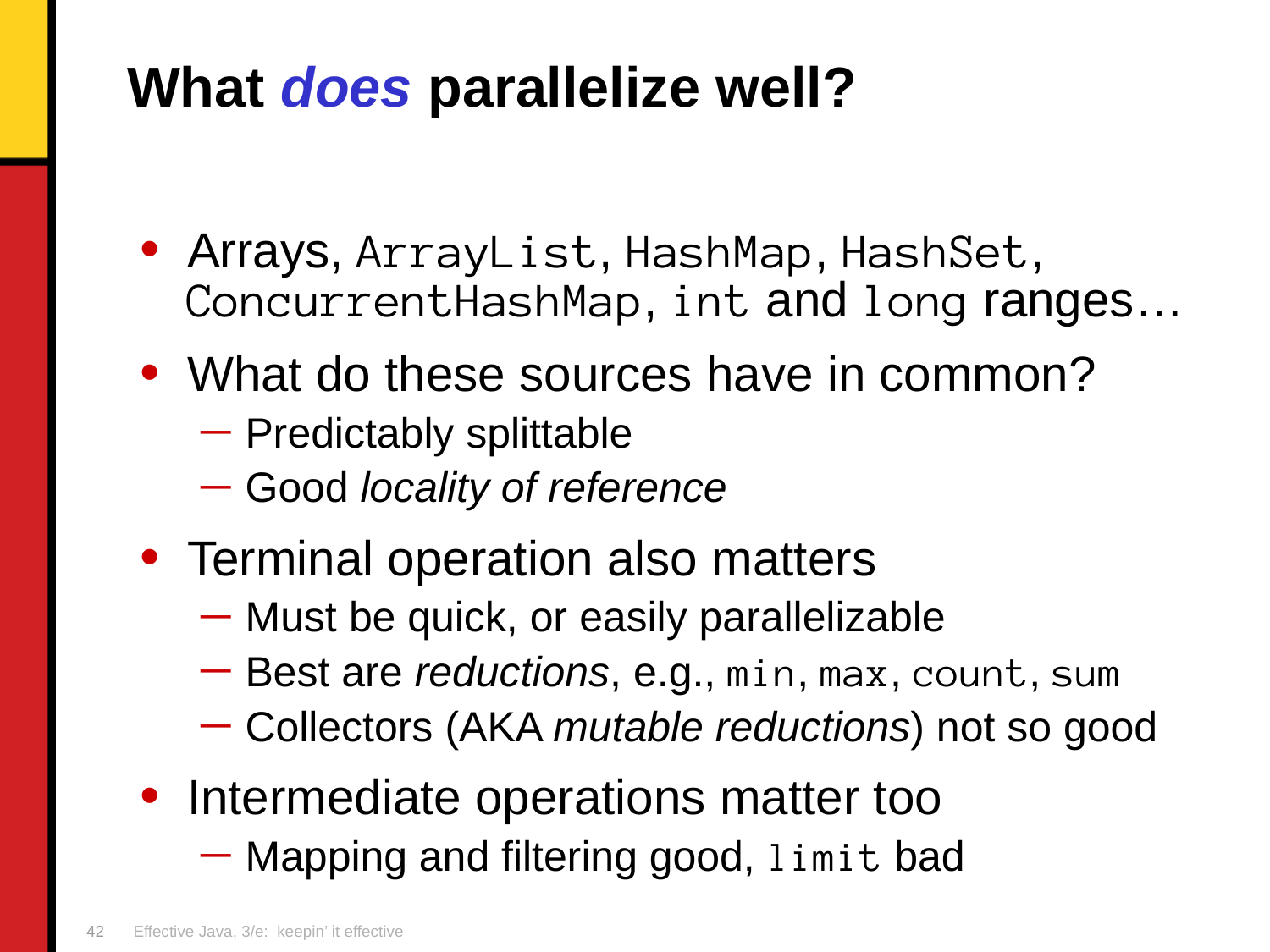

# What does parallelize well?
Arrays, ArrayList, HashMap, HashSet, ConcurrentHashMap, int and long ranges…
What do these sources have in common?
Predictably splittable
Good locality of reference
Terminal operation also matters
Must be quick, or easily parallelizable
Best are reductions, e.g., min, max, count, sum
Collectors (AKA mutable reductions) not so good
Intermediate operations matter too
Mapping and filtering good, limit bad